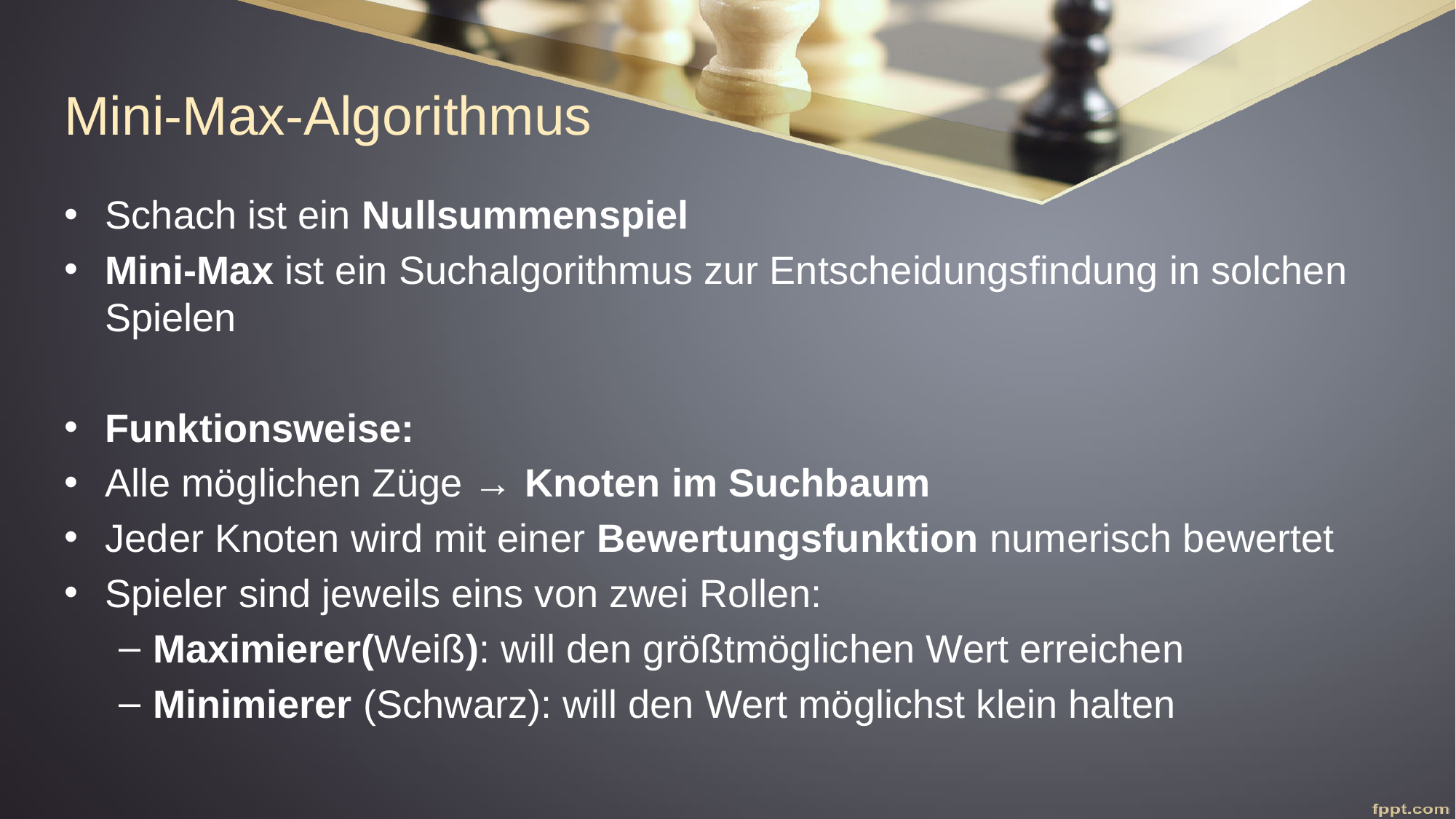

# Mini-Max-Algorithmus
Schach ist ein Nullsummenspiel
Mini-Max ist ein Suchalgorithmus zur Entscheidungsfindung in solchen Spielen

Funktionsweise:
Alle möglichen Züge → Knoten im Suchbaum
Jeder Knoten wird mit einer Bewertungsfunktion numerisch bewertet
Spieler sind jeweils eins von zwei Rollen:
Maximierer(Weiß): will den größtmöglichen Wert erreichen
Minimierer (Schwarz): will den Wert möglichst klein halten